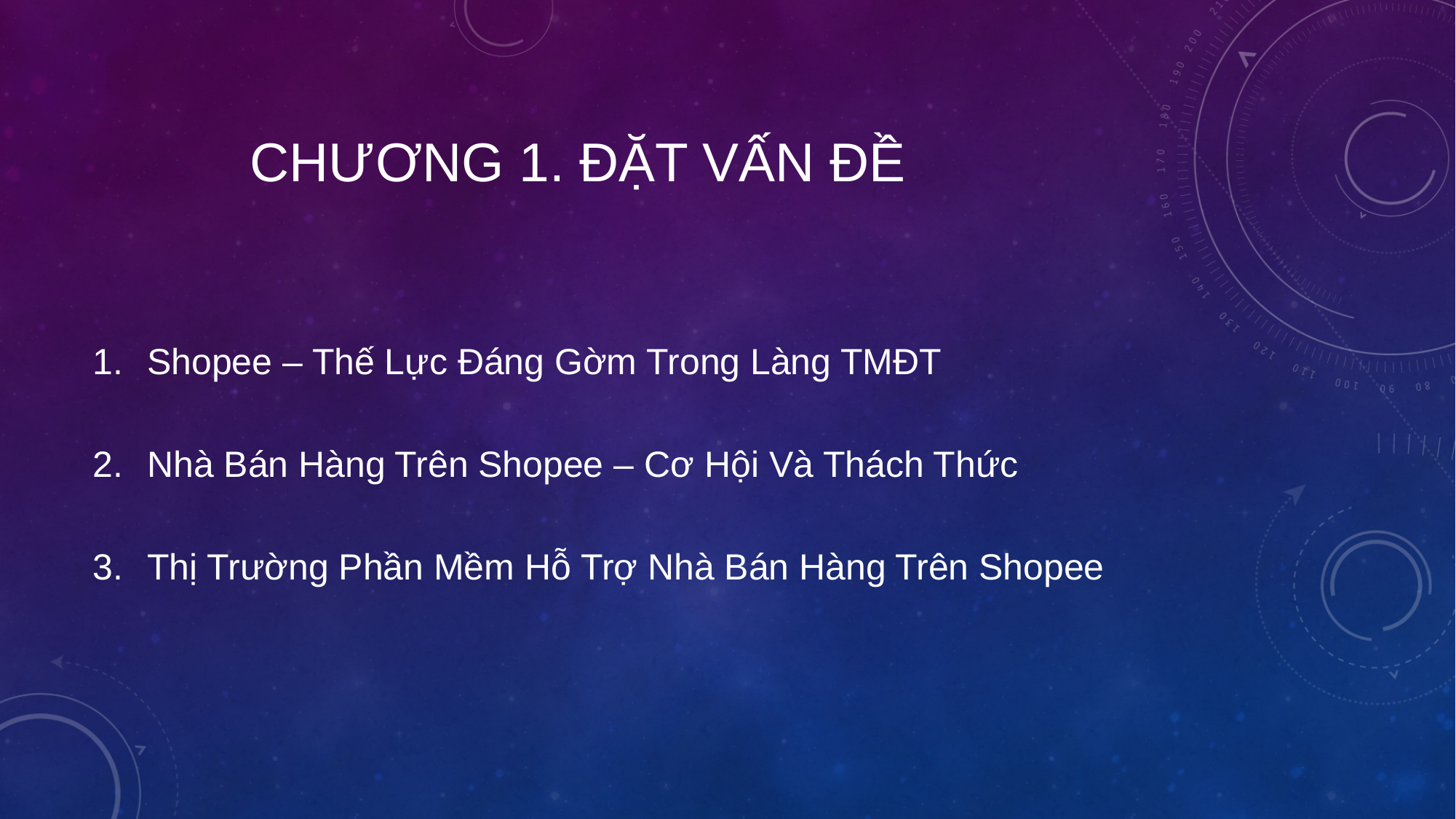

# CHƯƠNG 1. ĐẶT VẤN ĐỀ
Shopee – Thế Lực Đáng Gờm Trong Làng TMĐT
Nhà Bán Hàng Trên Shopee – Cơ Hội Và Thách Thức
Thị Trường Phần Mềm Hỗ Trợ Nhà Bán Hàng Trên Shopee